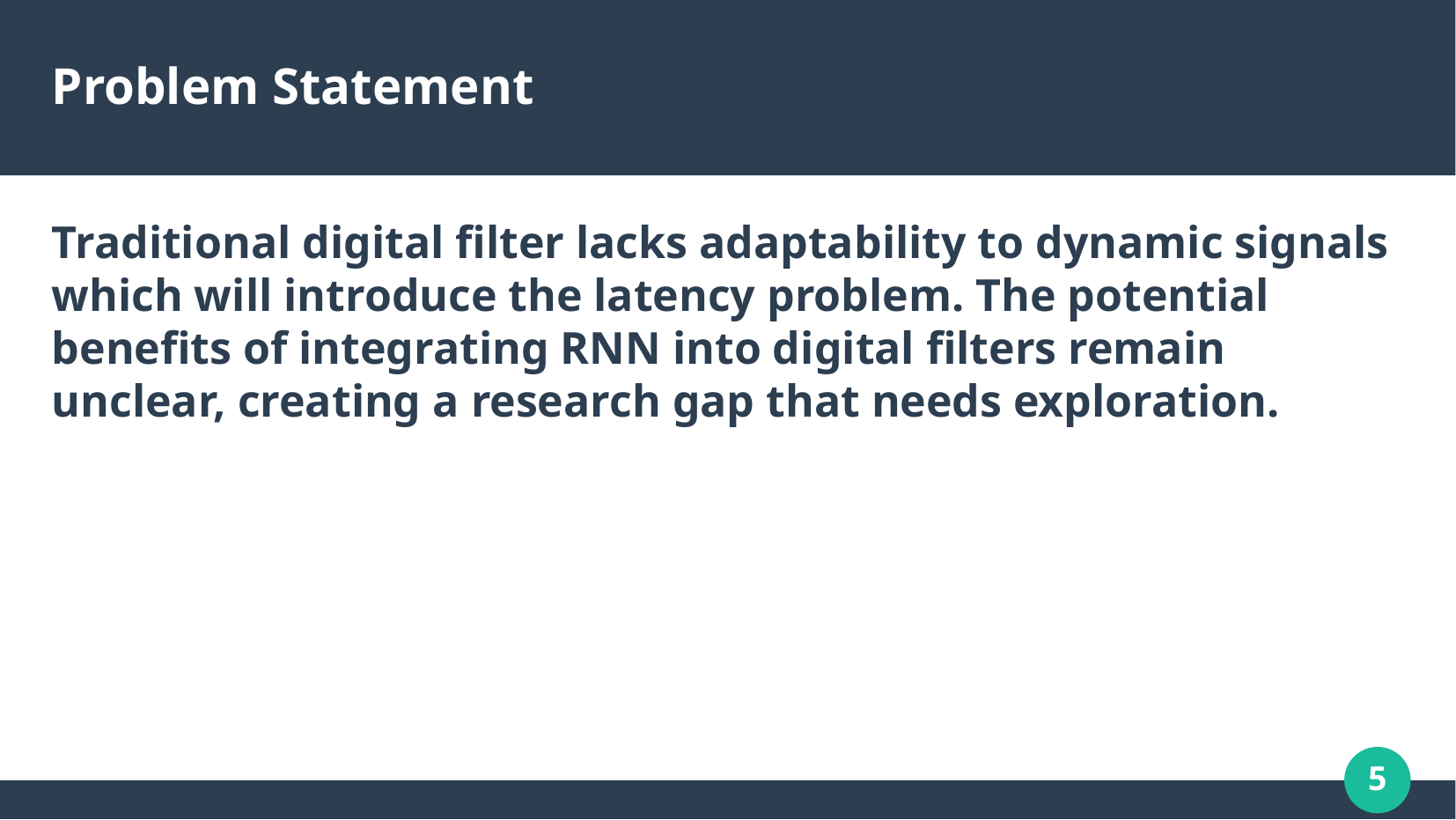

# Problem Statement
Traditional digital filter lacks adaptability to dynamic signals which will introduce the latency problem. The potential benefits of integrating RNN into digital filters remain unclear, creating a research gap that needs exploration.